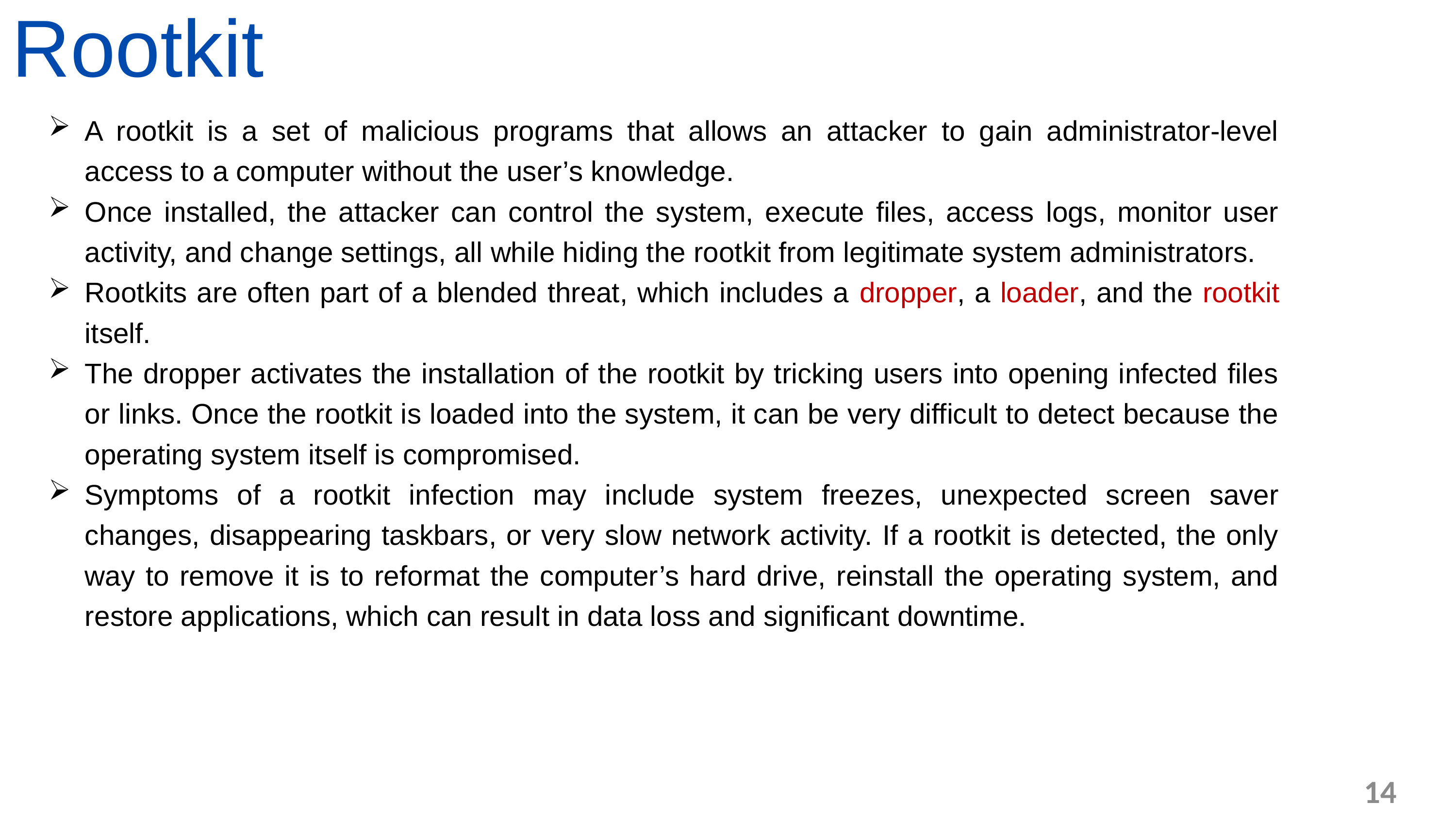

Rootkit
A rootkit is a set of malicious programs that allows an attacker to gain administrator-level access to a computer without the user’s knowledge.
Once installed, the attacker can control the system, execute files, access logs, monitor user activity, and change settings, all while hiding the rootkit from legitimate system administrators.
Rootkits are often part of a blended threat, which includes a dropper, a loader, and the rootkit itself.
The dropper activates the installation of the rootkit by tricking users into opening infected files or links. Once the rootkit is loaded into the system, it can be very difficult to detect because the operating system itself is compromised.
Symptoms of a rootkit infection may include system freezes, unexpected screen saver changes, disappearing taskbars, or very slow network activity. If a rootkit is detected, the only way to remove it is to reformat the computer’s hard drive, reinstall the operating system, and restore applications, which can result in data loss and significant downtime.
14